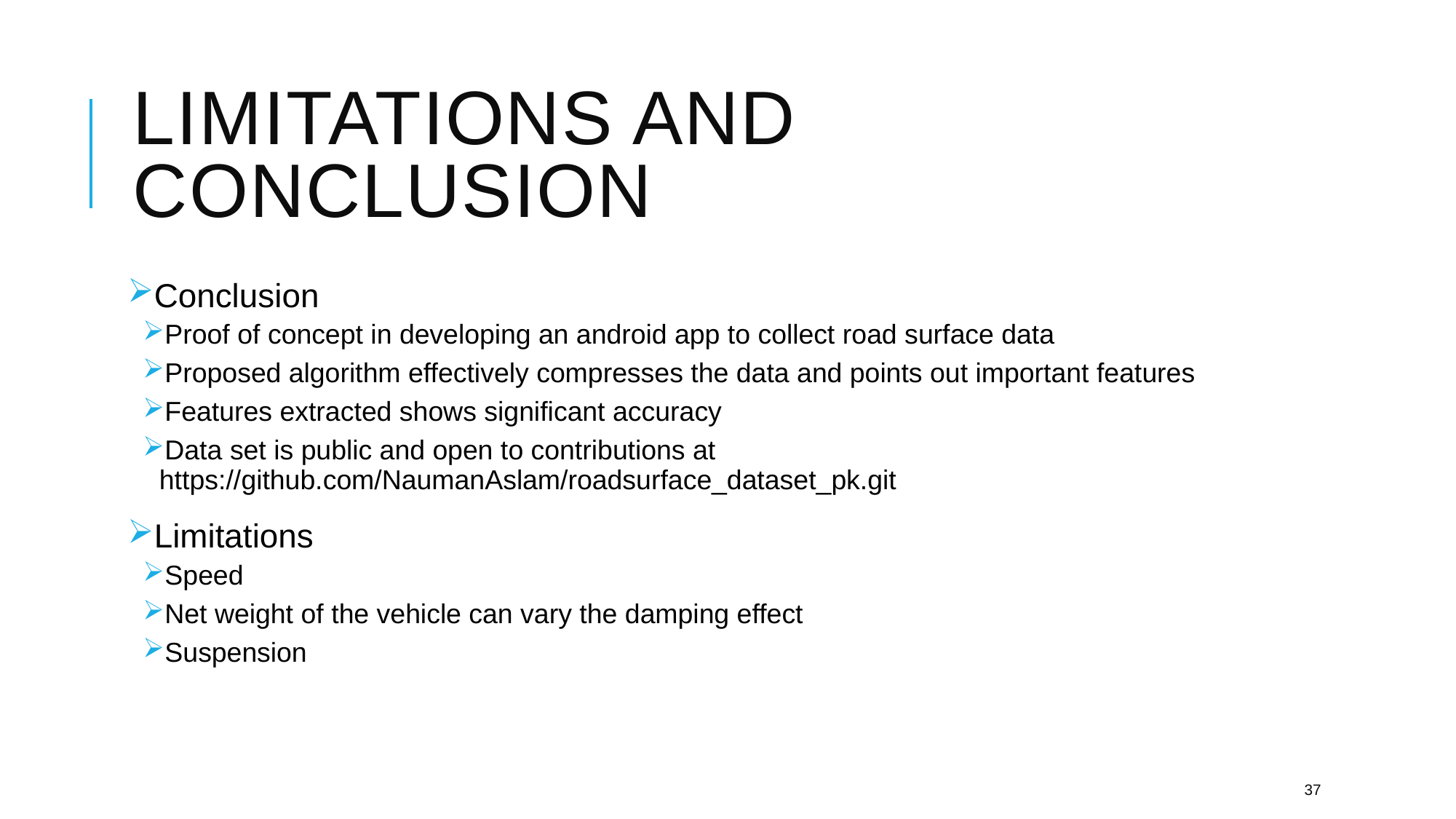

# Limitations and conclusion
Conclusion
Proof of concept in developing an android app to collect road surface data
Proposed algorithm effectively compresses the data and points out important features
Features extracted shows significant accuracy
Data set is public and open to contributions at https://github.com/NaumanAslam/roadsurface_dataset_pk.git
Limitations
Speed
Net weight of the vehicle can vary the damping effect
Suspension

37